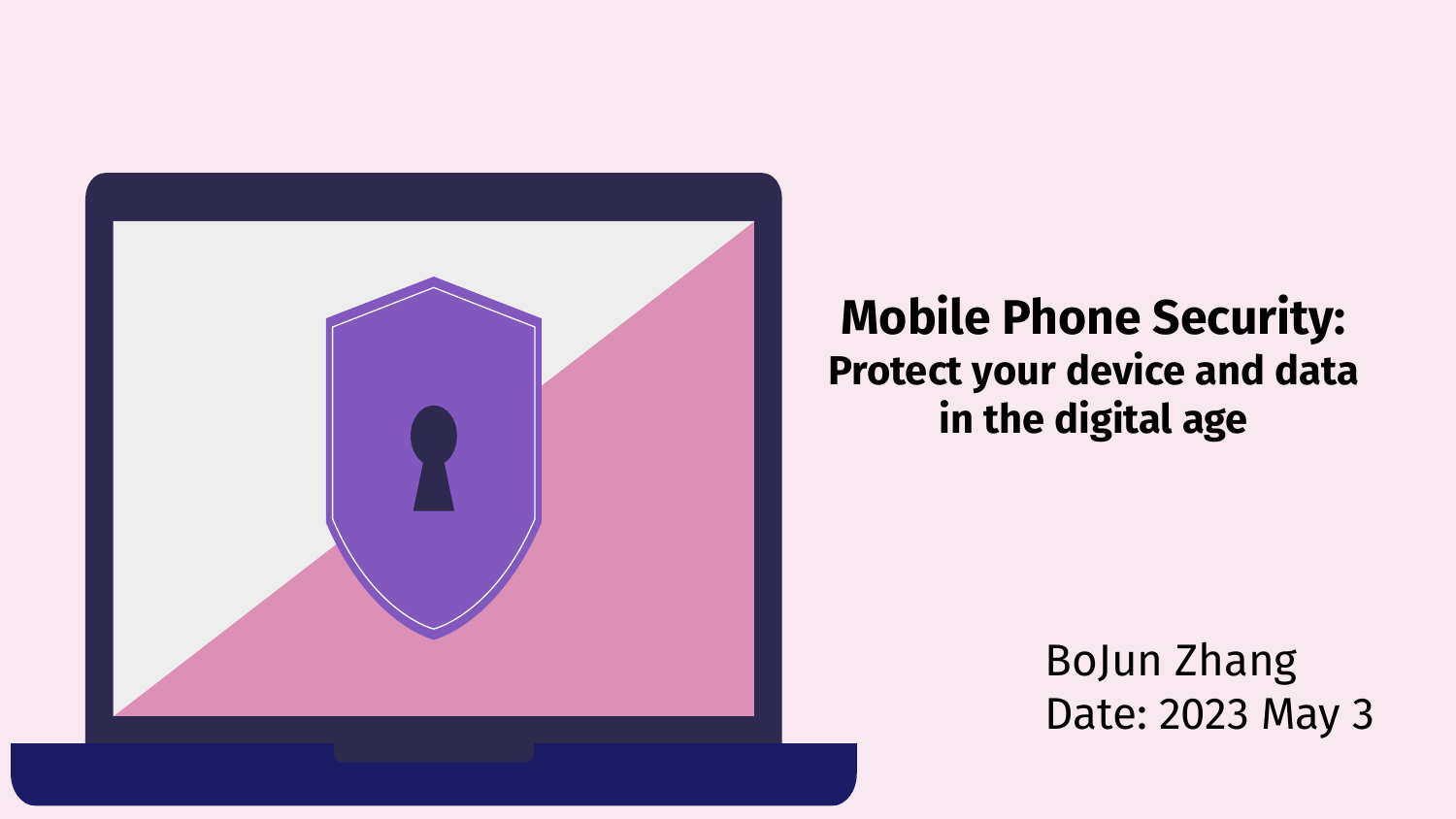

# Mobile Phone Security: Protect your device and data in the digital age
BoJun Zhang
Date: 2023 May 3